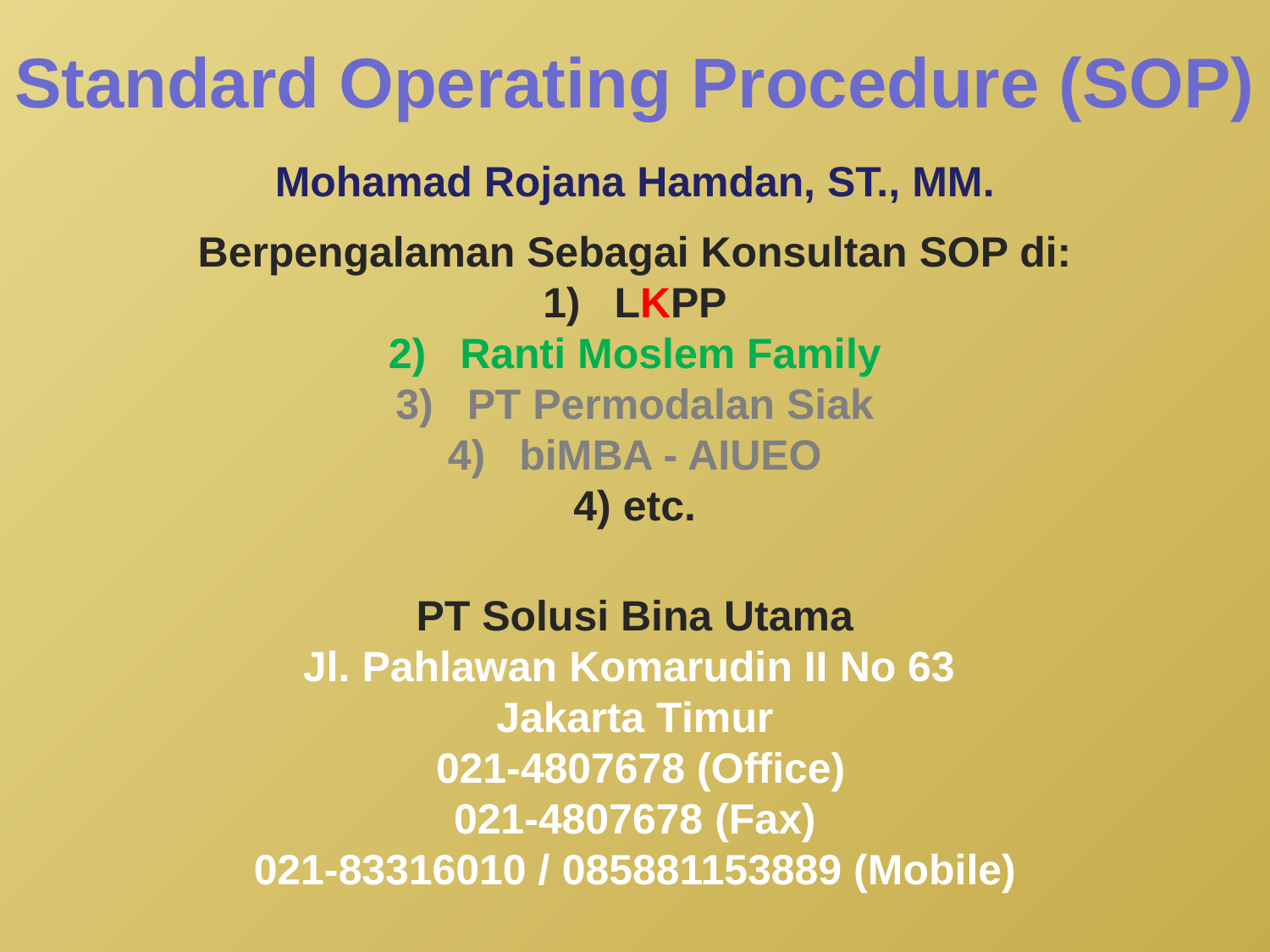

# Standard Operating Procedure (SOP)
Mohamad Rojana Hamdan, ST., MM.

Berpengalaman Sebagai Konsultan SOP di:
LKPP
Ranti Moslem Family
PT Permodalan Siak
biMBA - AIUEO
4) etc.

PT Solusi Bina Utama
Jl. Pahlawan Komarudin II No 63
Jakarta Timur
 021-4807678 (Office)
021-4807678 (Fax)
021-83316010 / 085881153889 (Mobile)